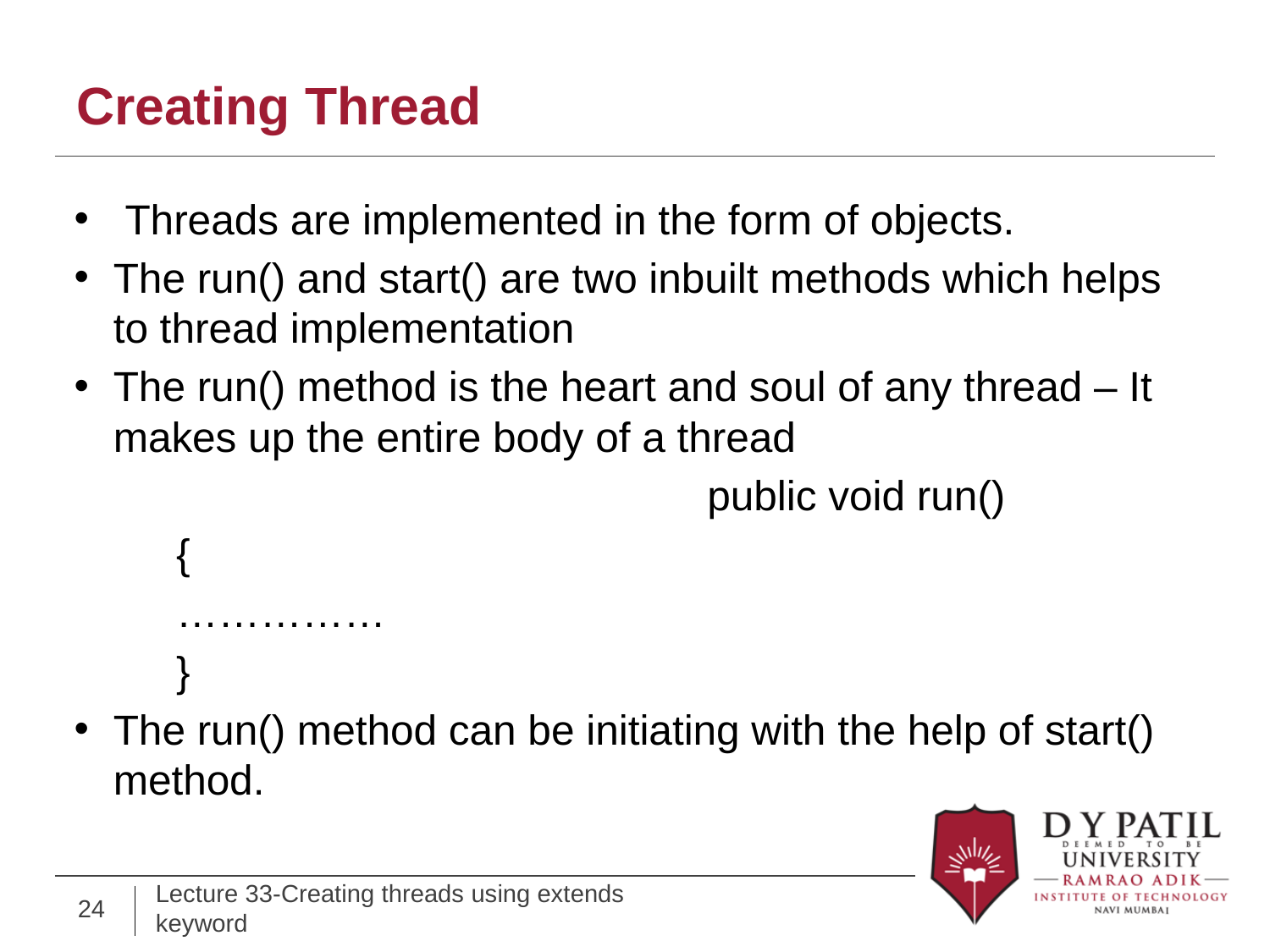

# Creating Thread
 Threads are implemented in the form of objects.
The run() and start() are two inbuilt methods which helps to thread implementation
The run() method is the heart and soul of any thread – It makes up the entire body of a thread
                                                 public void run()
			{
				……………
			}
The run() method can be initiating with the help of start() method.
24
Lecture 33-Creating threads using extends keyword